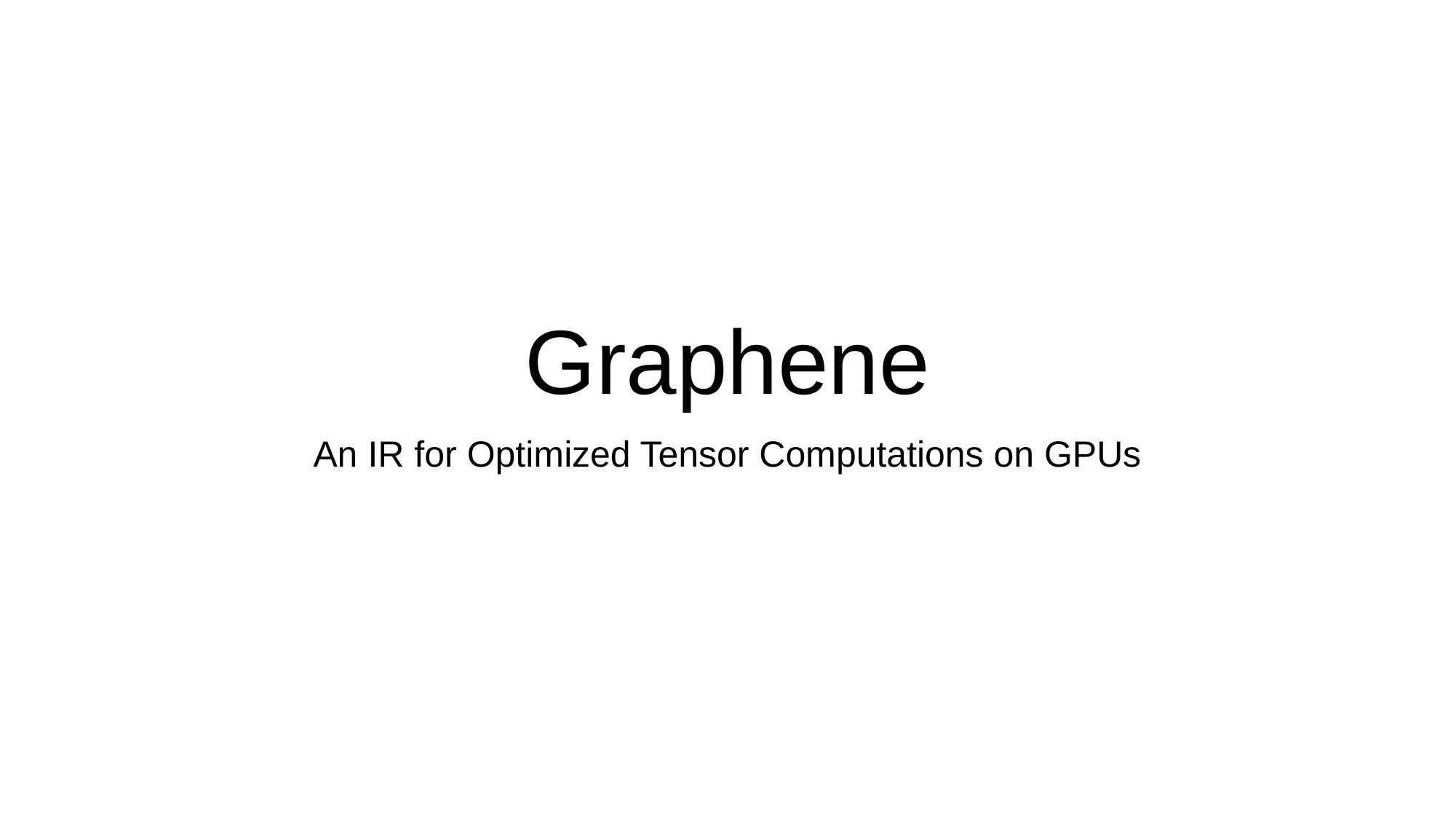

# Graphene
An IR for Optimized Tensor Computations on GPUs